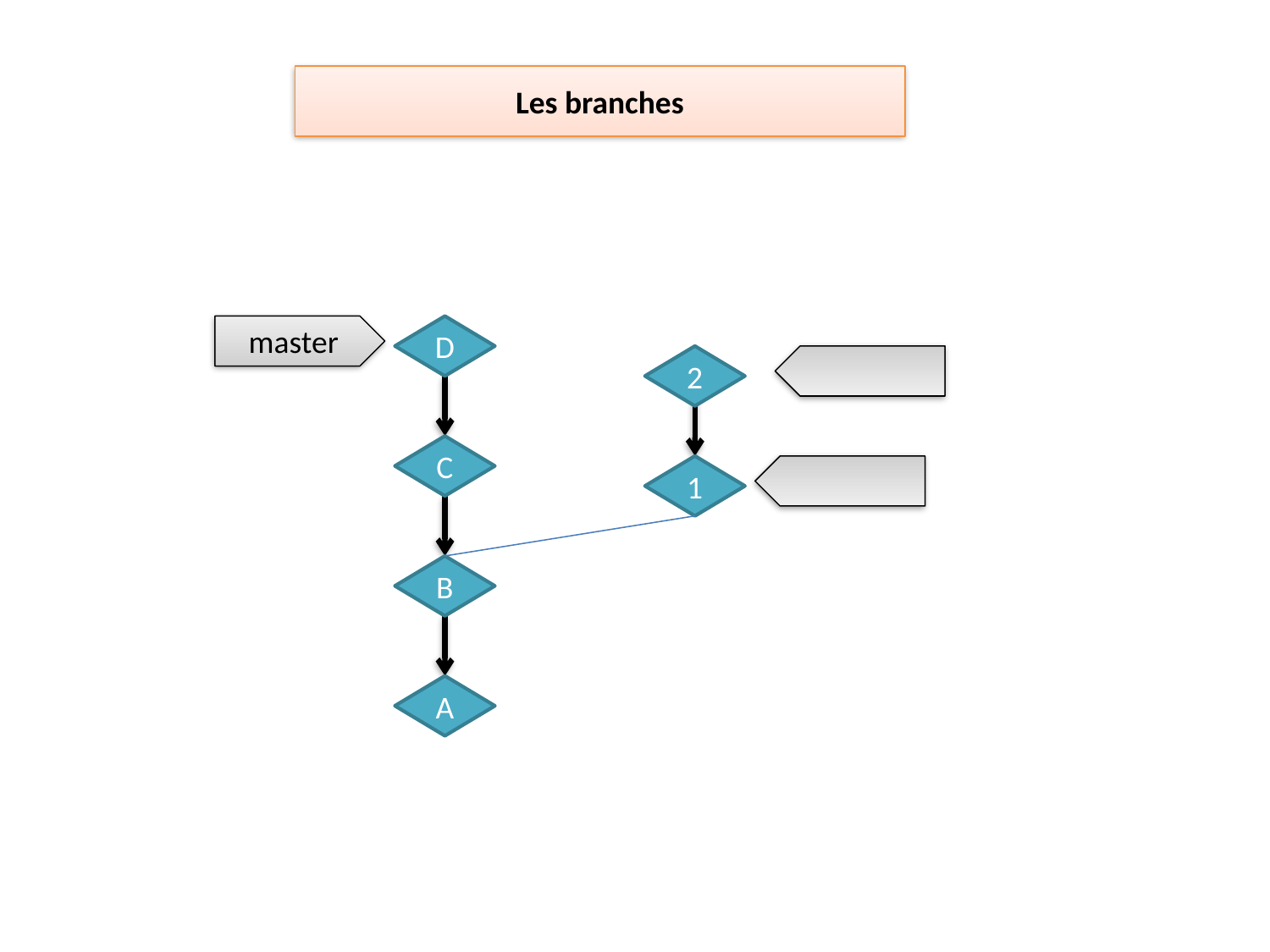

Les branches
master
D
2

C
1

B
A